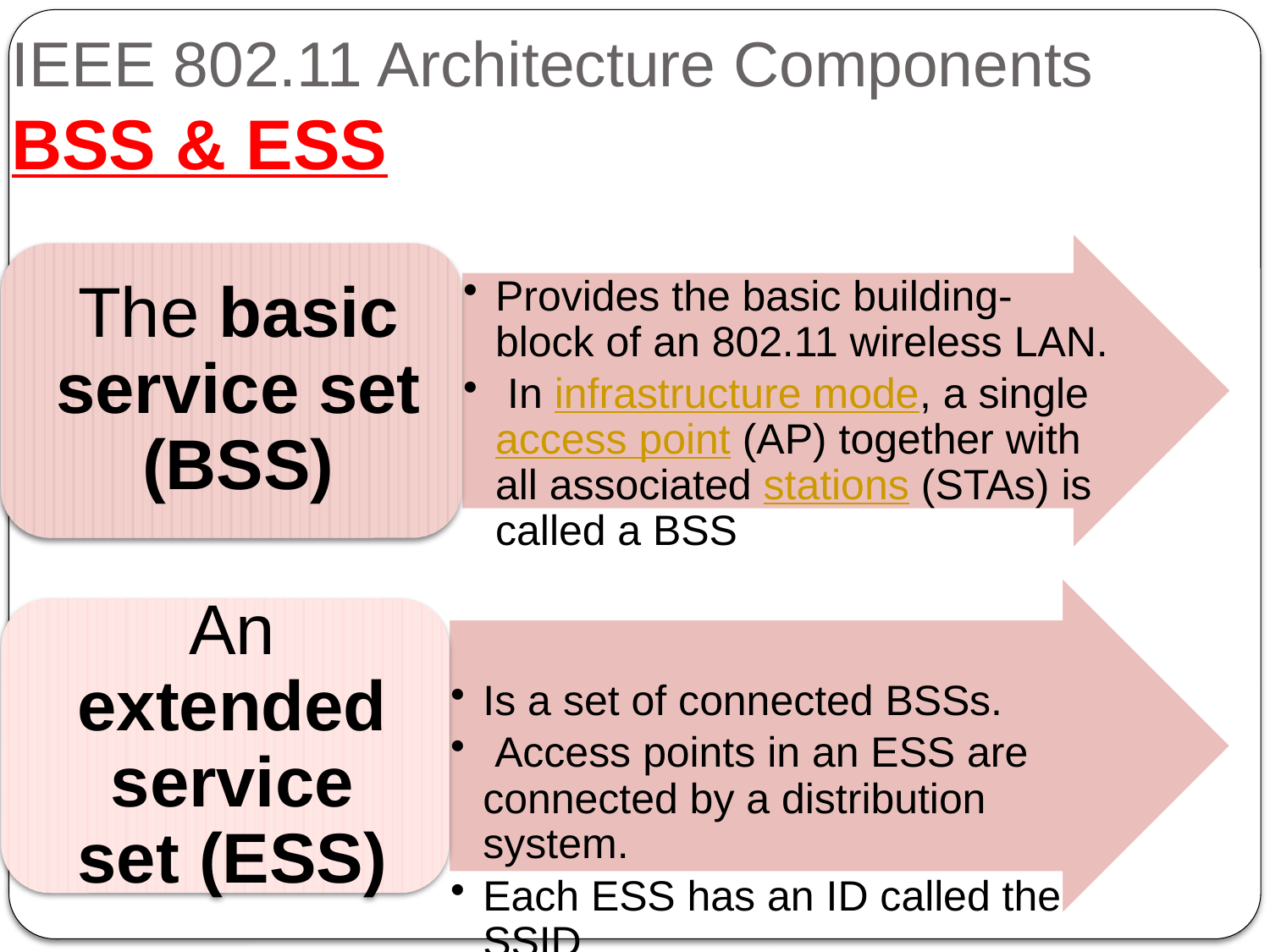

# IEEE 802.11 Architecture Components        BSS & ESS
Provides the basic building-block of an 802.11 wireless LAN.
 In infrastructure mode, a single access point (AP) together with all associated stations (STAs) is called a BSS
The basic service set (BSS)

Is a set of connected BSSs.
 Access points in an ESS are connected by a distribution system.
Each ESS has an ID called the SSID
An extended service set (ESS)